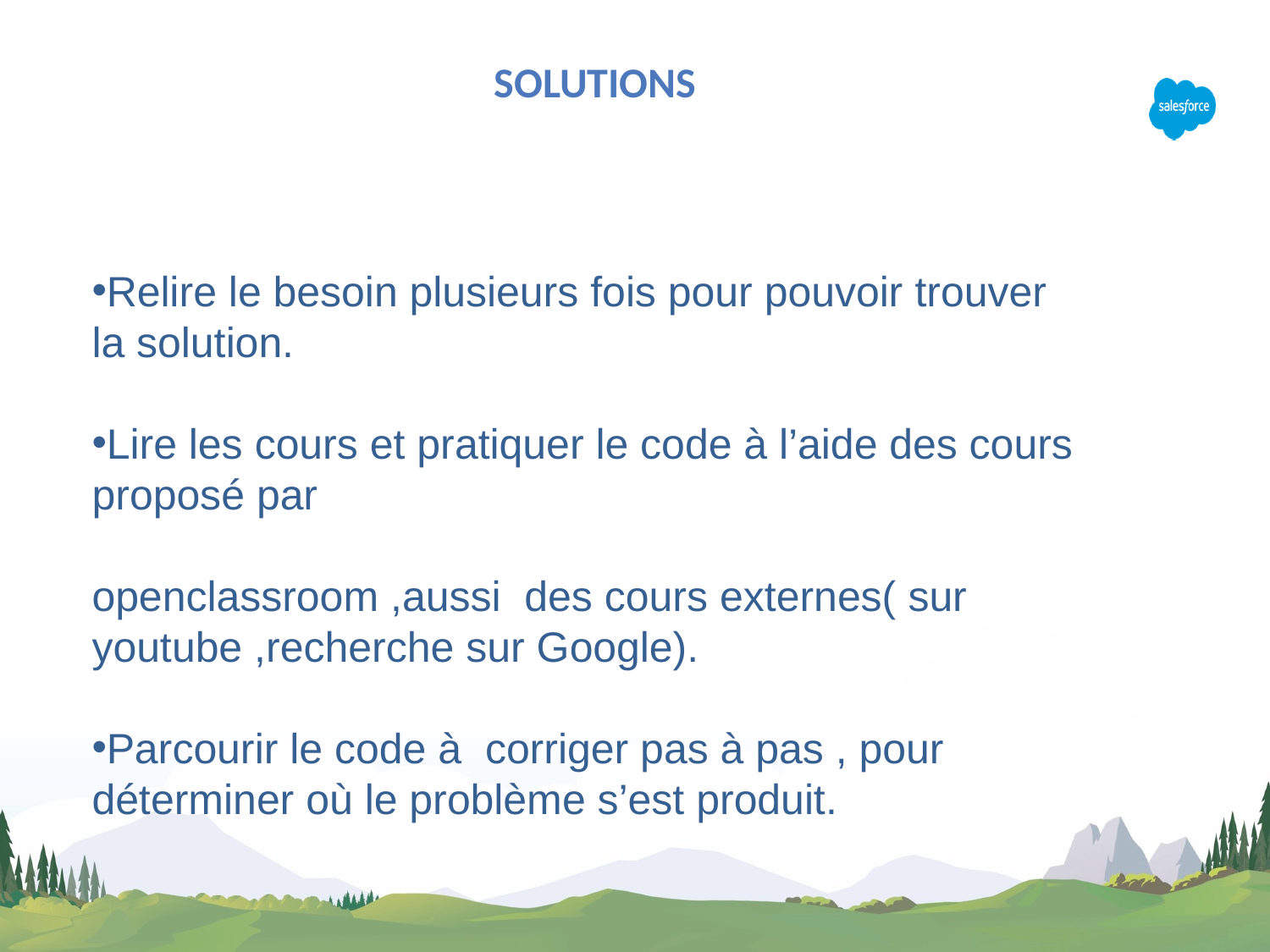

Solutions
Relire le besoin plusieurs fois pour pouvoir trouver la solution.

Lire les cours et pratiquer le code à l’aide des cours proposé par

openclassroom ,aussi  des cours externes( sur youtube ,recherche sur Google).

Parcourir le code à  corriger pas à pas , pour déterminer où le problème s’est produit.